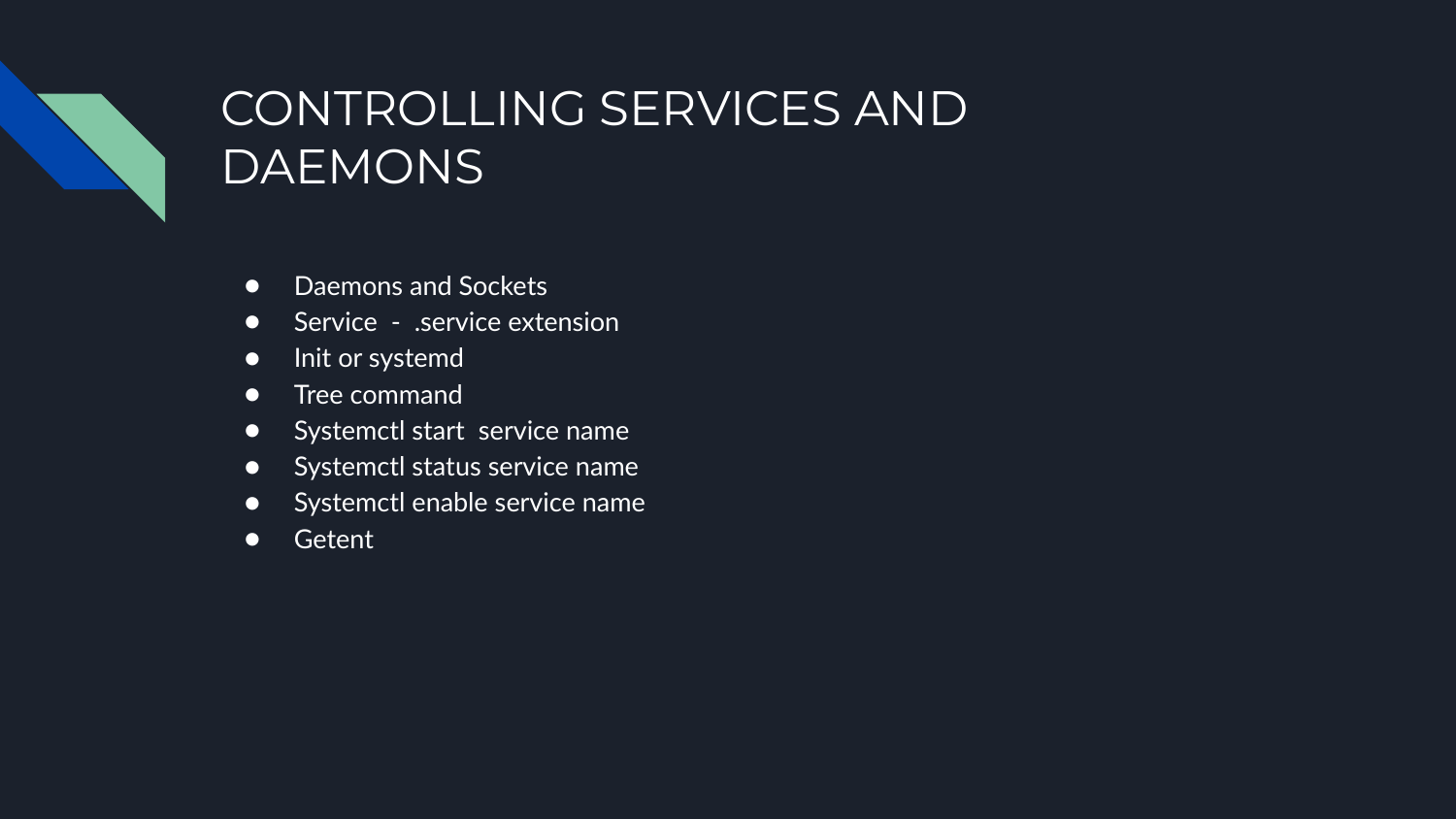

# CONTROLLING SERVICES AND
DAEMONS
Daemons and Sockets
Service  -  .service extension
Init or systemd
Tree command
Systemctl start  service name
Systemctl status service name
Systemctl enable service name
Getent